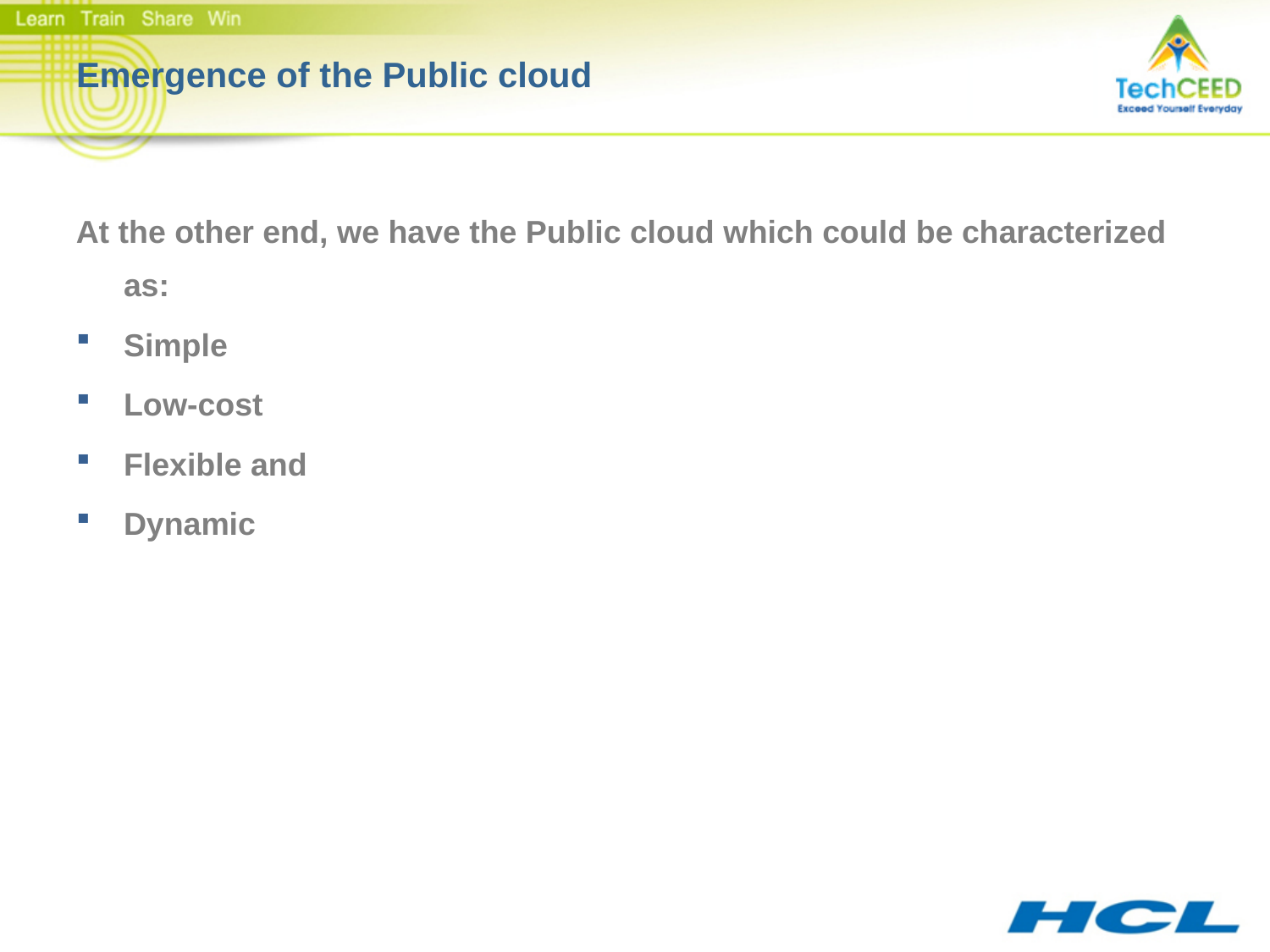

# Emergence of the Public cloud
At the other end, we have the Public cloud which could be characterized as:
Simple
Low-cost
Flexible and
Dynamic